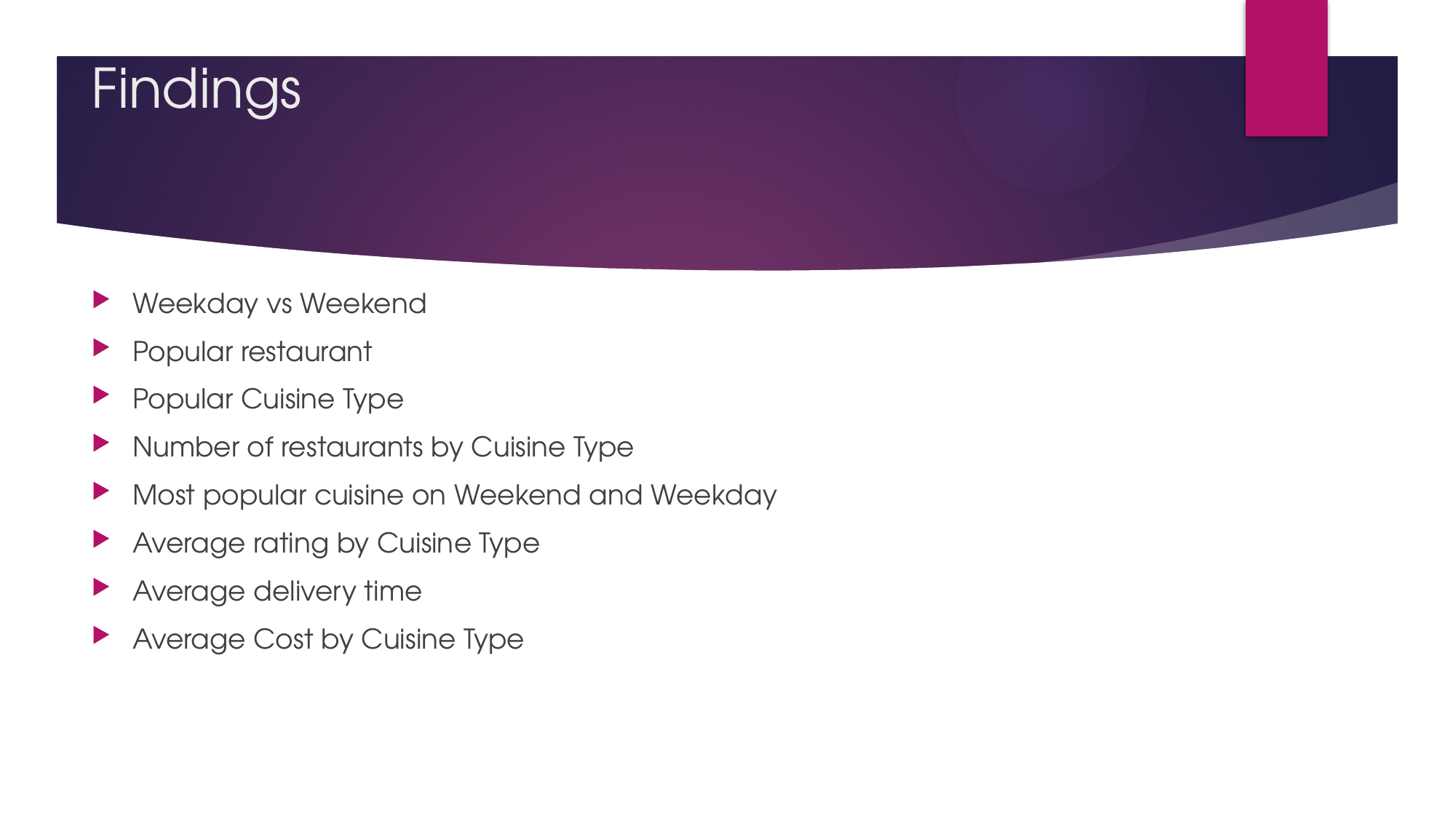

# Findings
Weekday vs Weekend
Popular restaurant
Popular Cuisine Type
Number of restaurants by Cuisine Type
Most popular cuisine on Weekend and Weekday
Average rating by Cuisine Type
Average delivery time
Average Cost by Cuisine Type